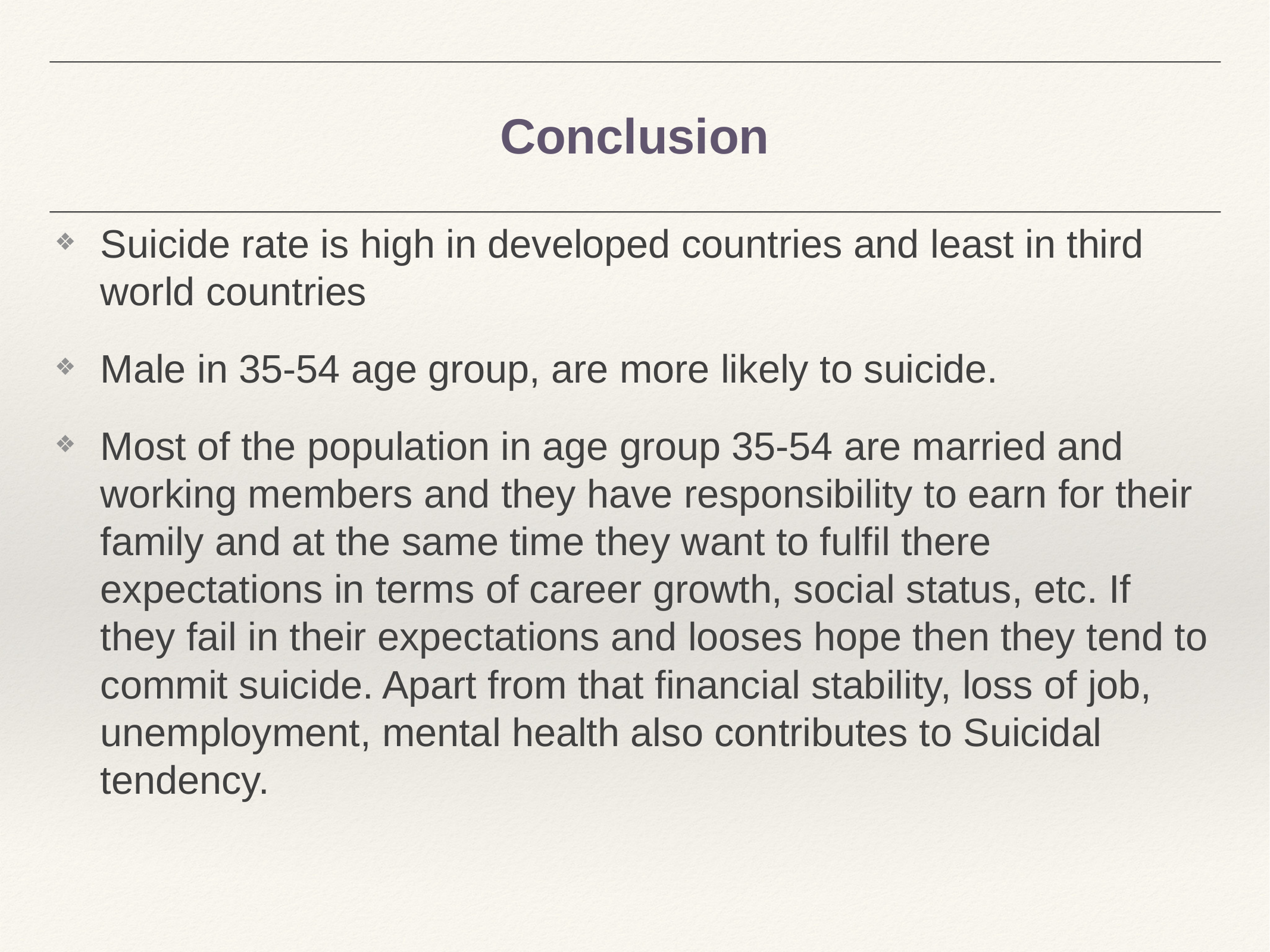

Conclusion
Suicide rate is high in developed countries and least in third world countries
Male in 35-54 age group, are more likely to suicide.
Most of the population in age group 35-54 are married and working members and they have responsibility to earn for their family and at the same time they want to fulfil there expectations in terms of career growth, social status, etc. If they fail in their expectations and looses hope then they tend to commit suicide. Apart from that financial stability, loss of job, unemployment, mental health also contributes to Suicidal tendency.